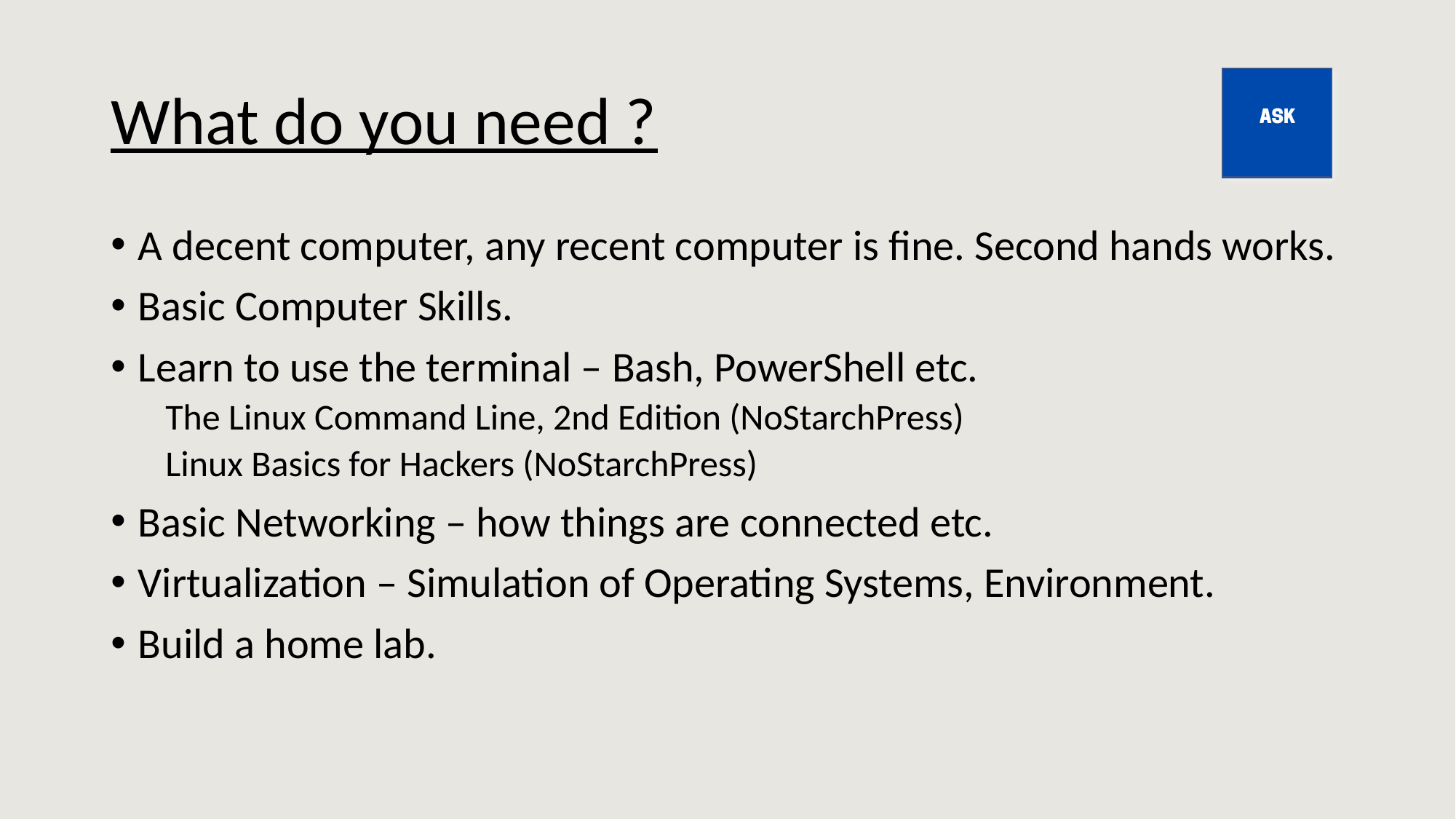

# What do you need ?
A decent computer, any recent computer is fine. Second hands works.
Basic Computer Skills.
Learn to use the terminal – Bash, PowerShell etc.
The Linux Command Line, 2nd Edition (NoStarchPress)
Linux Basics for Hackers (NoStarchPress)
Basic Networking – how things are connected etc.
Virtualization – Simulation of Operating Systems, Environment.
Build a home lab.